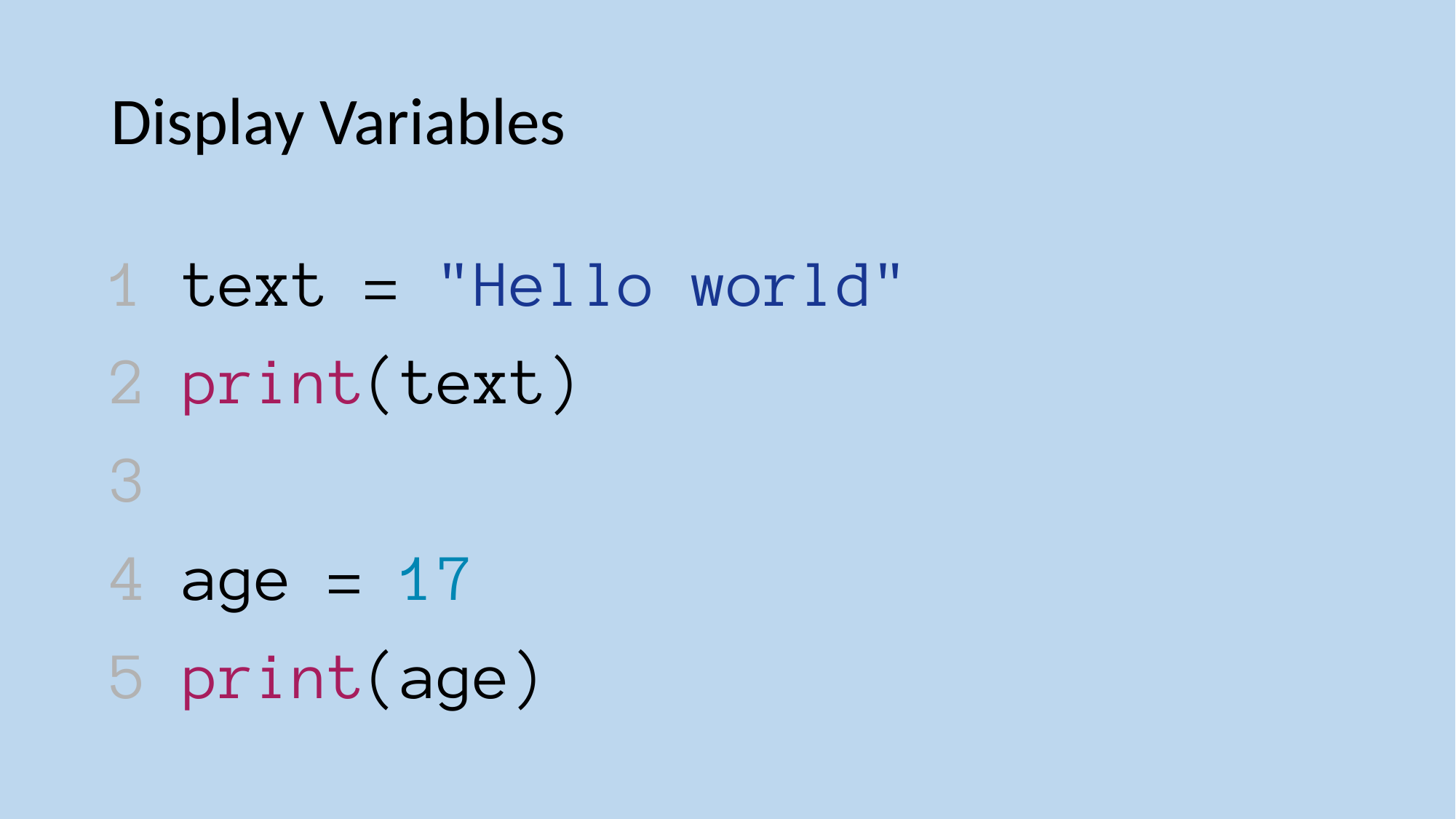

# Display Variables
1 text = "Hello world"
2 print(text)
3
4 age = 17
5 print(age)